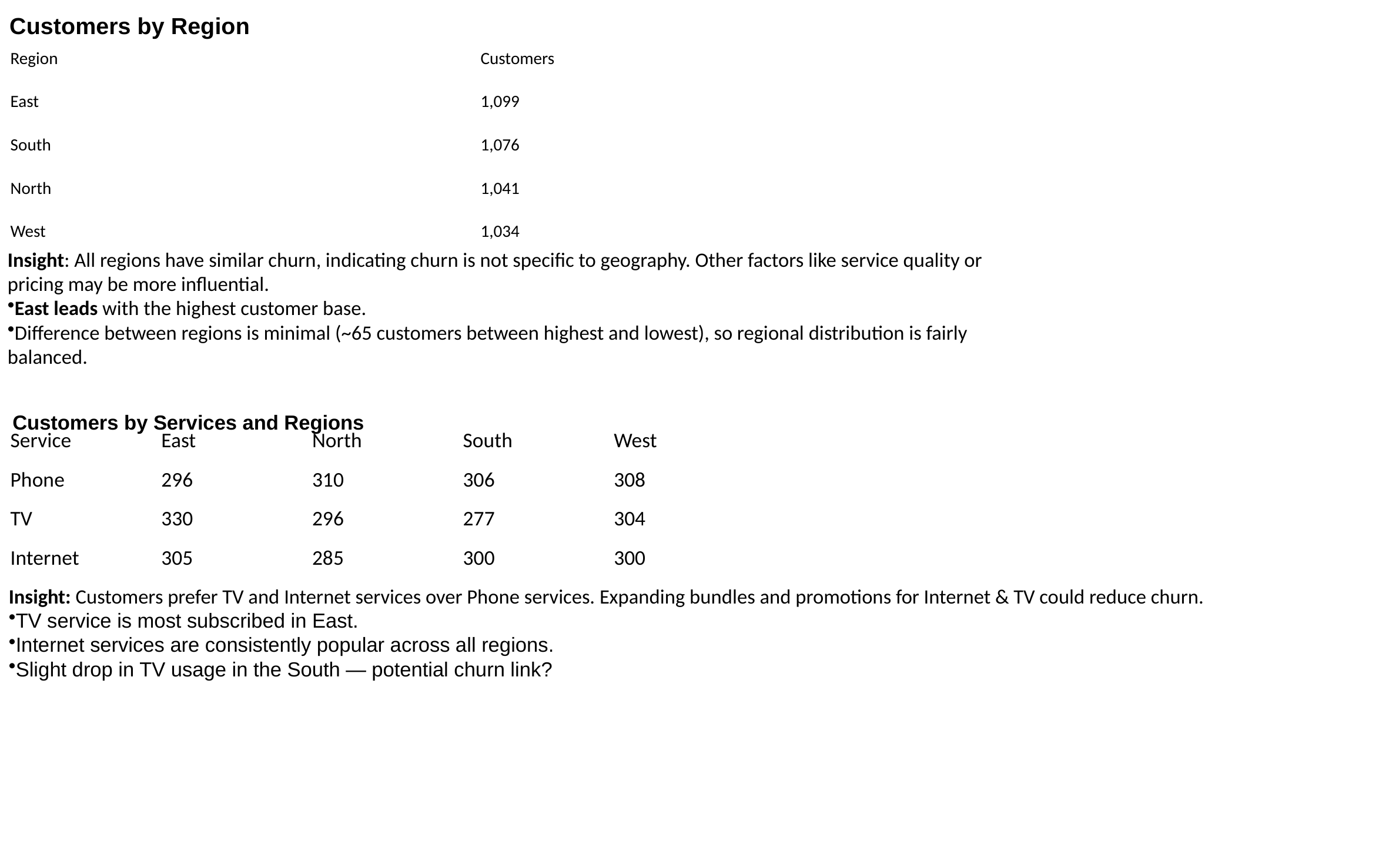

Customers by Region

| Region | Customers |
| --- | --- |
| East | 1,099 |
| South | 1,076 |
| North | 1,041 |
| West | 1,034 |
Insight: All regions have similar churn, indicating churn is not specific to geography. Other factors like service quality or pricing may be more influential.
East leads with the highest customer base.
Difference between regions is minimal (~65 customers between highest and lowest), so regional distribution is fairly balanced.

Customers by Services and Regions

| Service | East | North | South | West |
| --- | --- | --- | --- | --- |
| Phone | 296 | 310 | 306 | 308 |
| TV | 330 | 296 | 277 | 304 |
| Internet | 305 | 285 | 300 | 300 |
Insight: Customers prefer TV and Internet services over Phone services. Expanding bundles and promotions for Internet & TV could reduce churn.
TV service is most subscribed in East.
Internet services are consistently popular across all regions.
Slight drop in TV usage in the South — potential churn link?